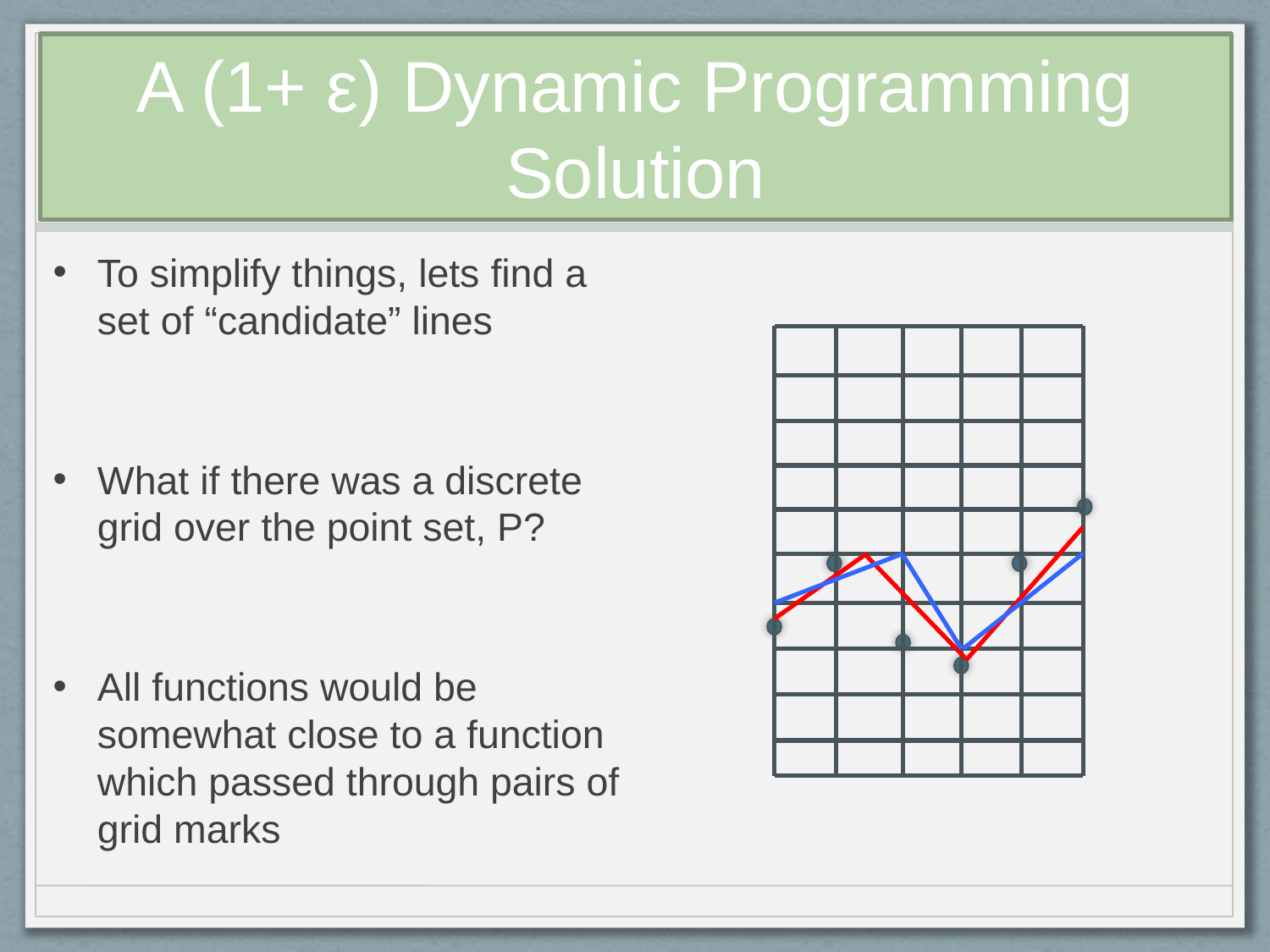

# A (1+ ε) Dynamic Programming Solution
To simplify things, lets find a set of “candidate” lines

What if there was a discrete grid over the point set, P?

All functions would be somewhat close to a function which passed through pairs of grid marks